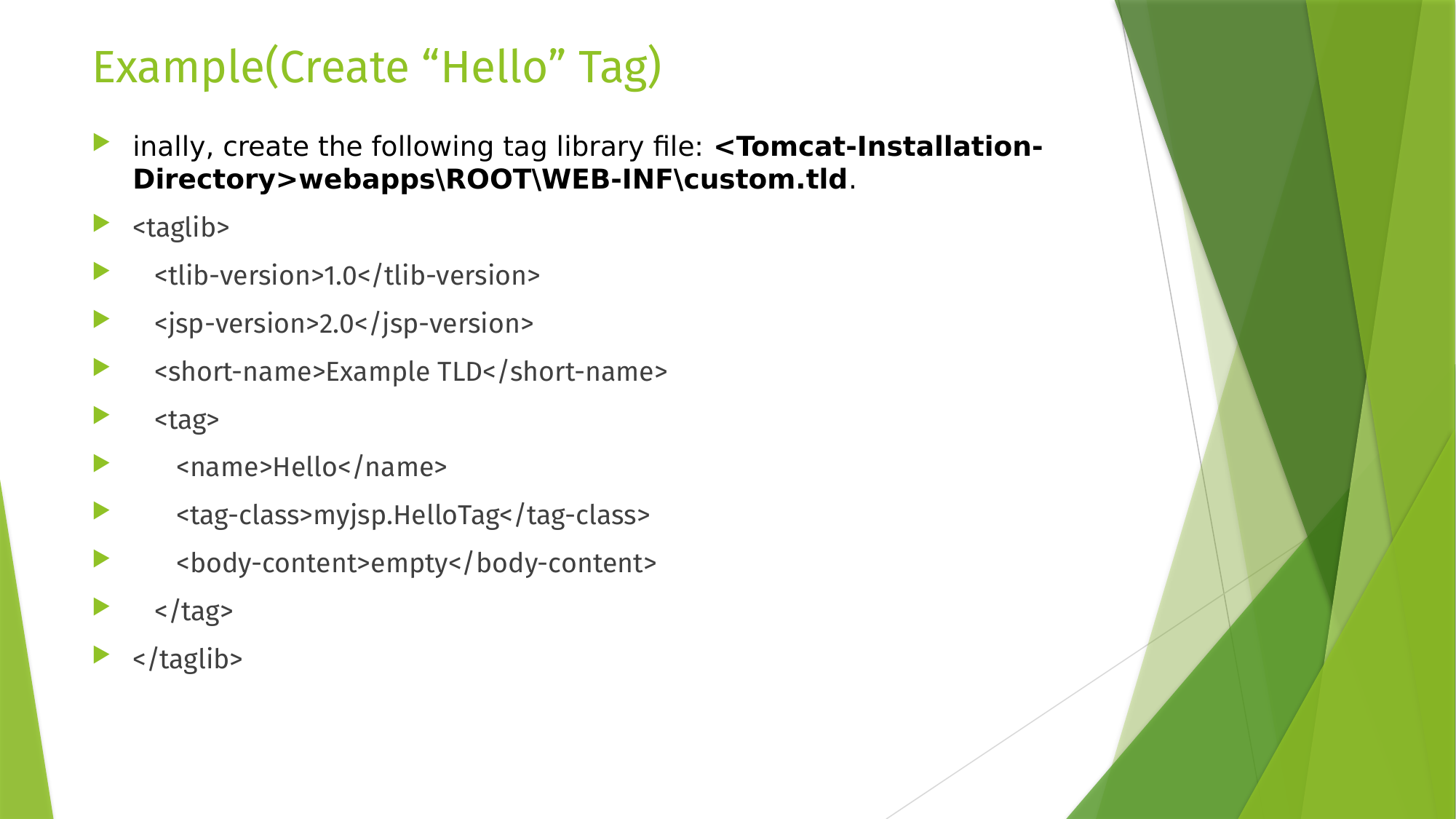

# Example(Create “Hello” Tag)
inally, create the following tag library file: <Tomcat-Installation-Directory>webapps\ROOT\WEB-INF\custom.tld.
<taglib>
   <tlib-version>1.0</tlib-version>
   <jsp-version>2.0</jsp-version>
   <short-name>Example TLD</short-name>
   <tag>
      <name>Hello</name>
      <tag-class>myjsp.HelloTag</tag-class>
      <body-content>empty</body-content>
   </tag>
</taglib>